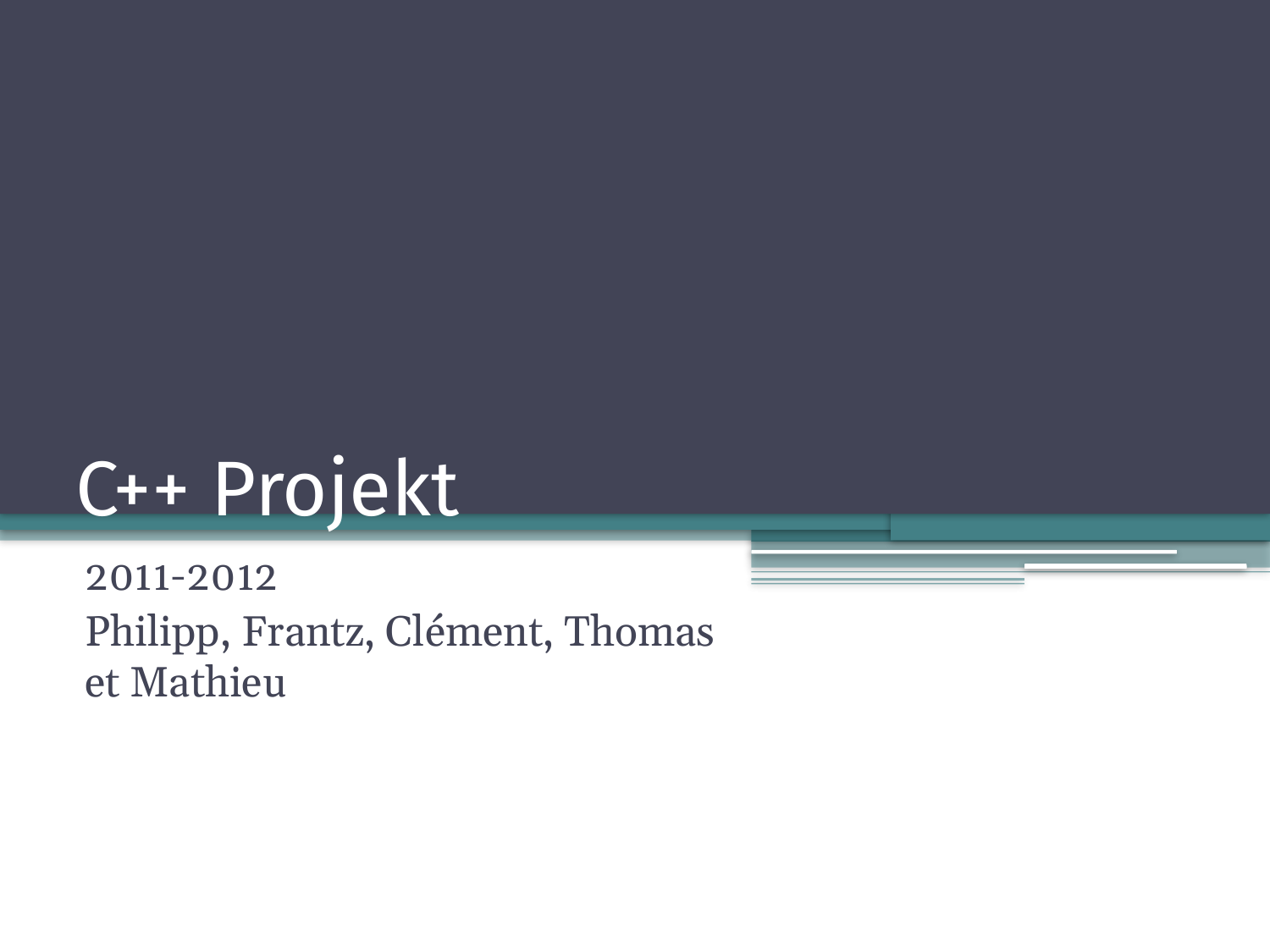

# C++ Projekt
2011-2012
Philipp, Frantz, Clément, Thomas et Mathieu